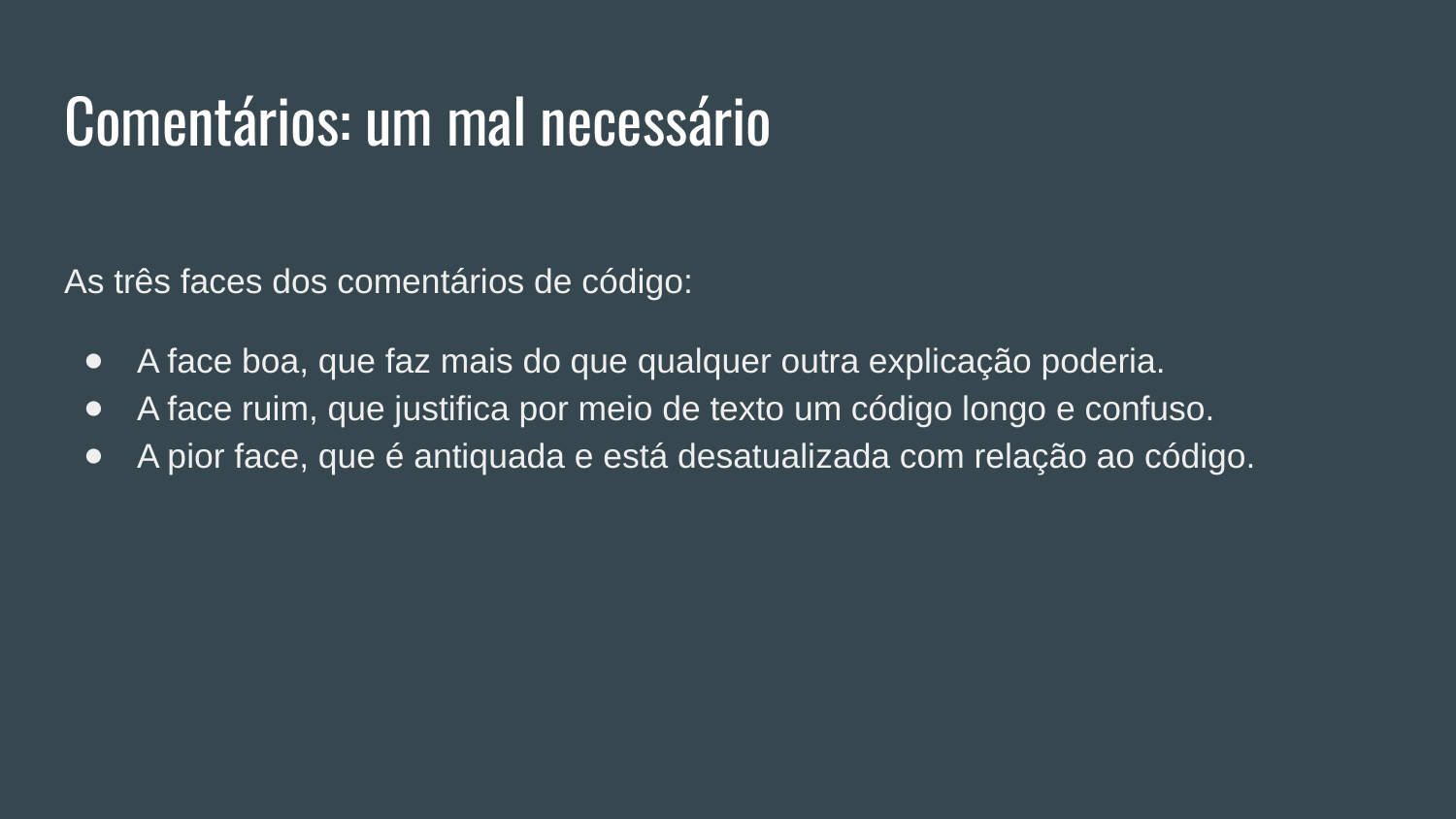

# Comentários: um mal necessário

As três faces dos comentários de código:
A face boa, que faz mais do que qualquer outra explicação poderia.
A face ruim, que justifica por meio de texto um código longo e confuso.
A pior face, que é antiquada e está desatualizada com relação ao código.